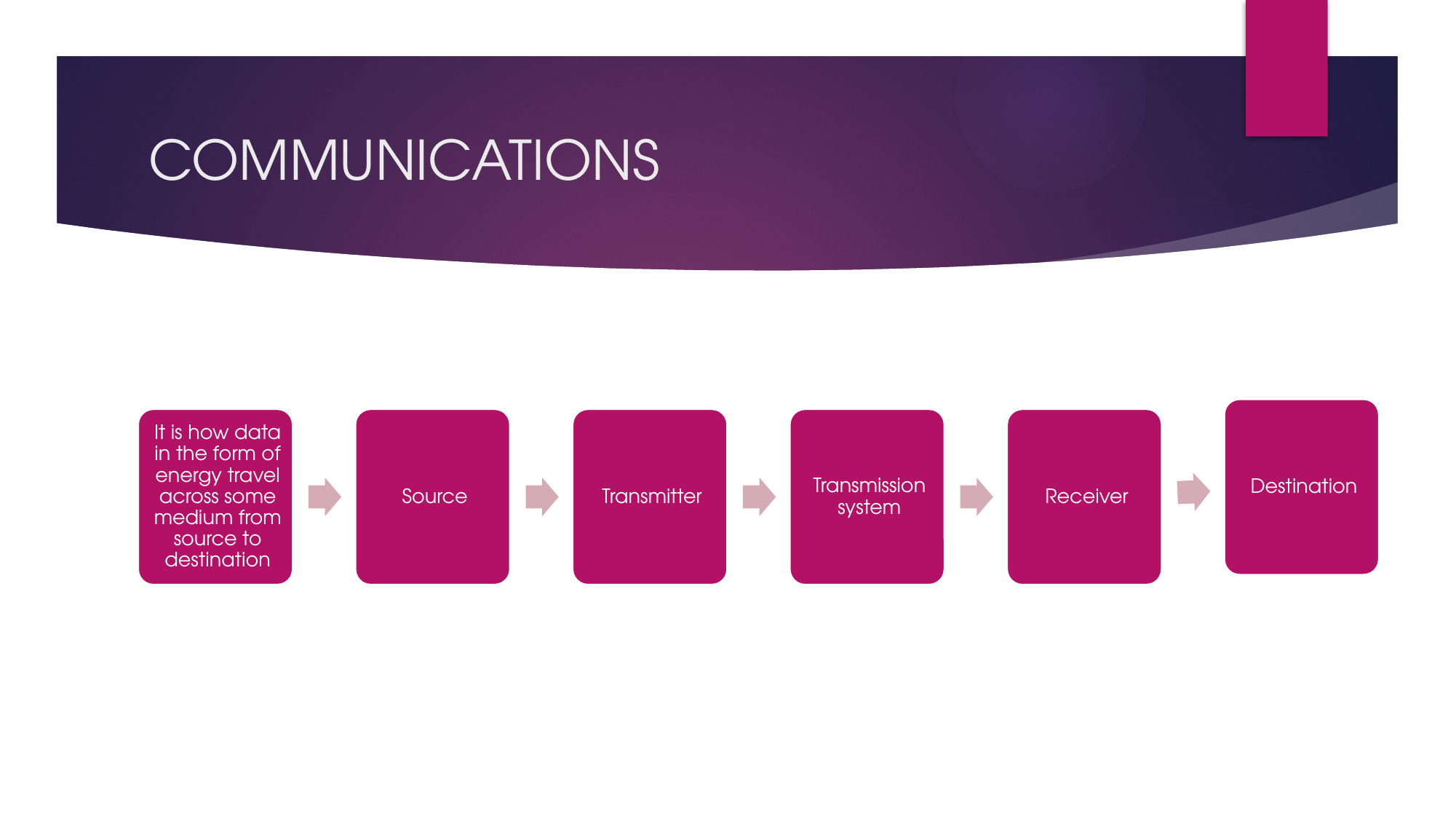

# COMMUNICATIONS
It is how data in the form of energy travel across some medium from source to destination

Source

Transmitter

Transmission system

Receiver

Destination